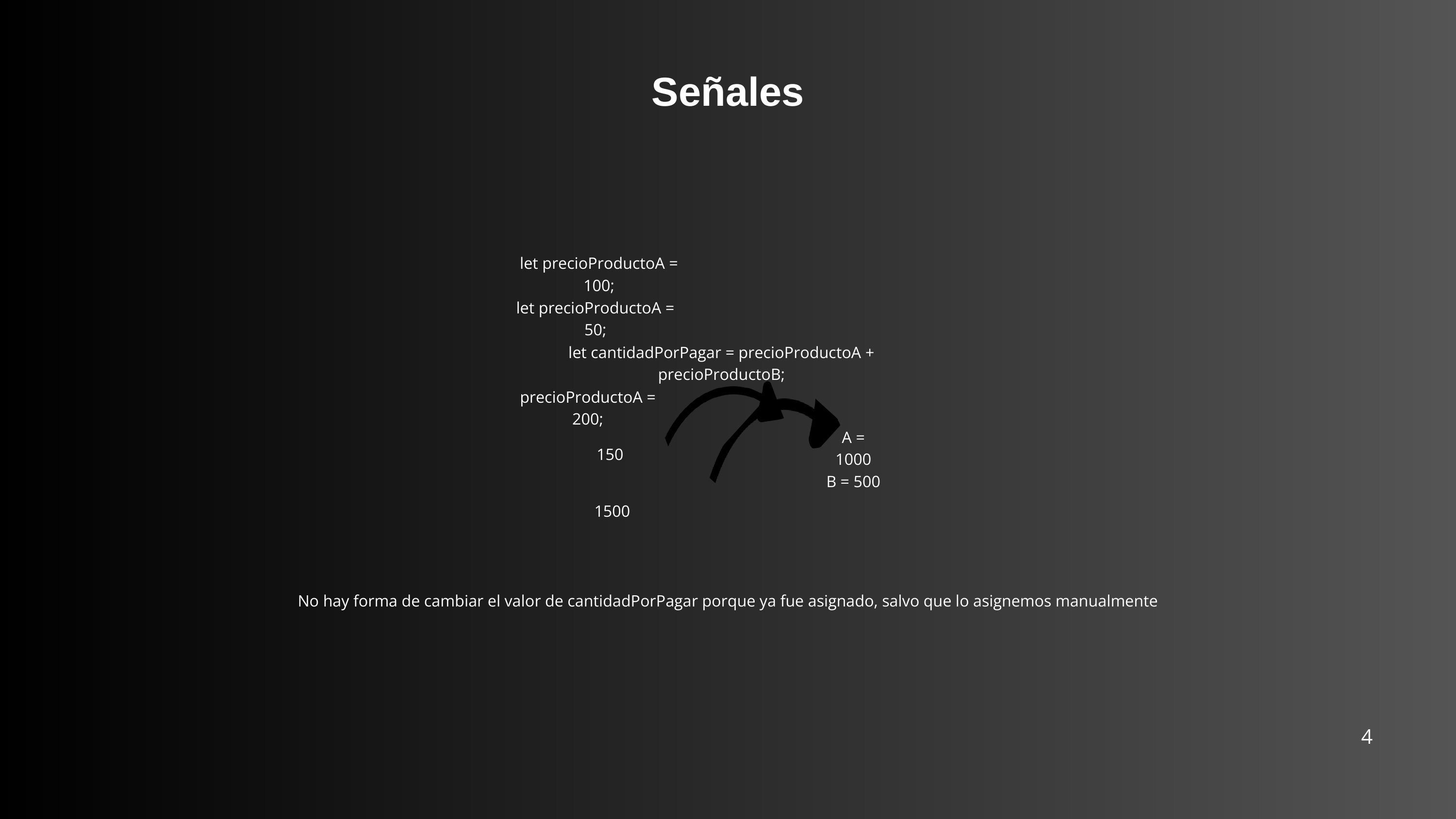

Señales
let precioProductoA = 100;
let precioProductoA = 50;
let cantidadPorPagar = precioProductoA + precioProductoB;
precioProductoA = 200;

A = 1000
B = 500
150
1500
No hay forma de cambiar el valor de cantidadPorPagar porque ya fue asignado, salvo que lo asignemos manualmente
4